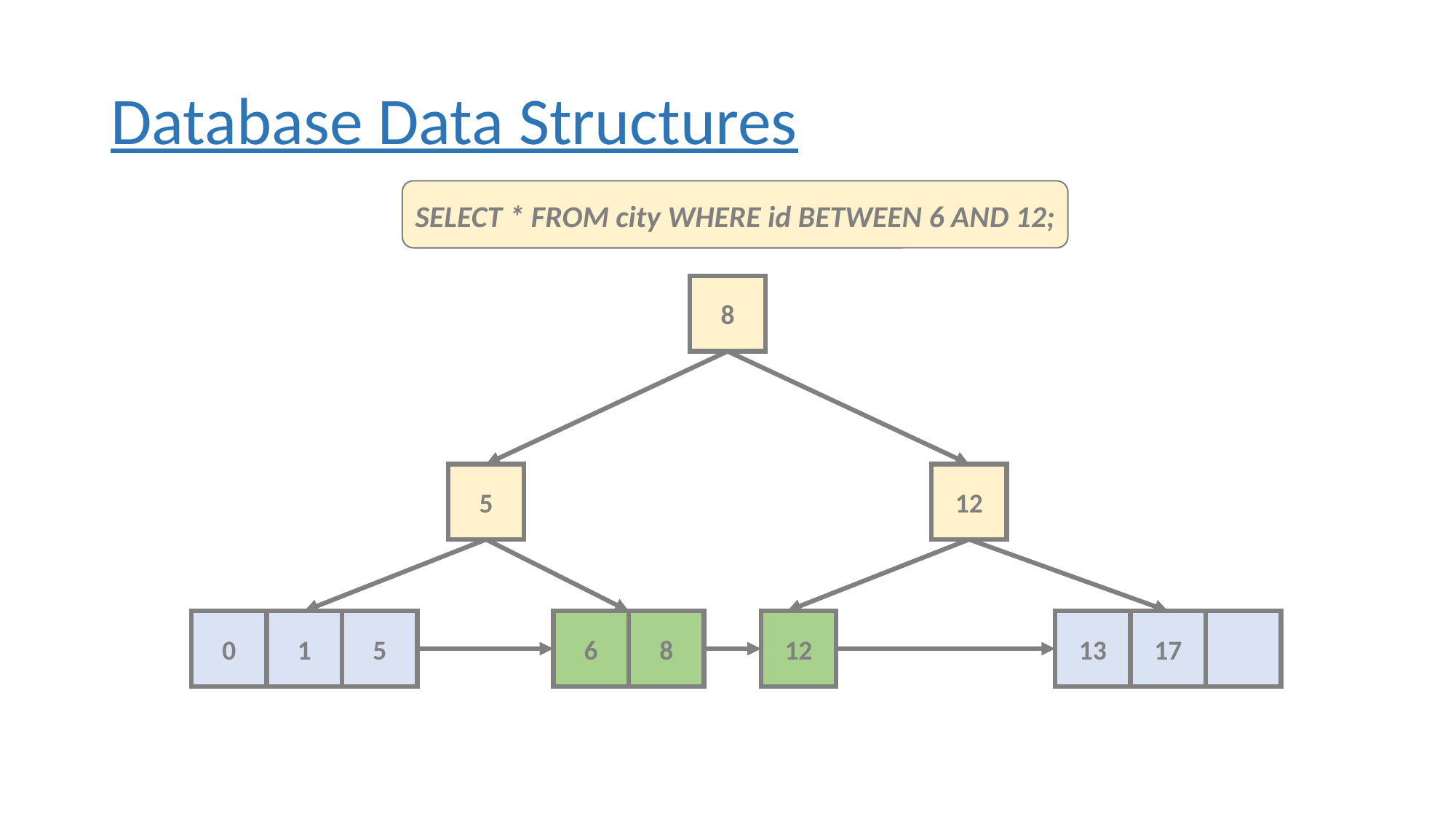

# Database Data Structures

SELECT * FROM city WHERE id BETWEEN 6 AND 12;
8
12
5
8
17
6
12
13

1
0
5